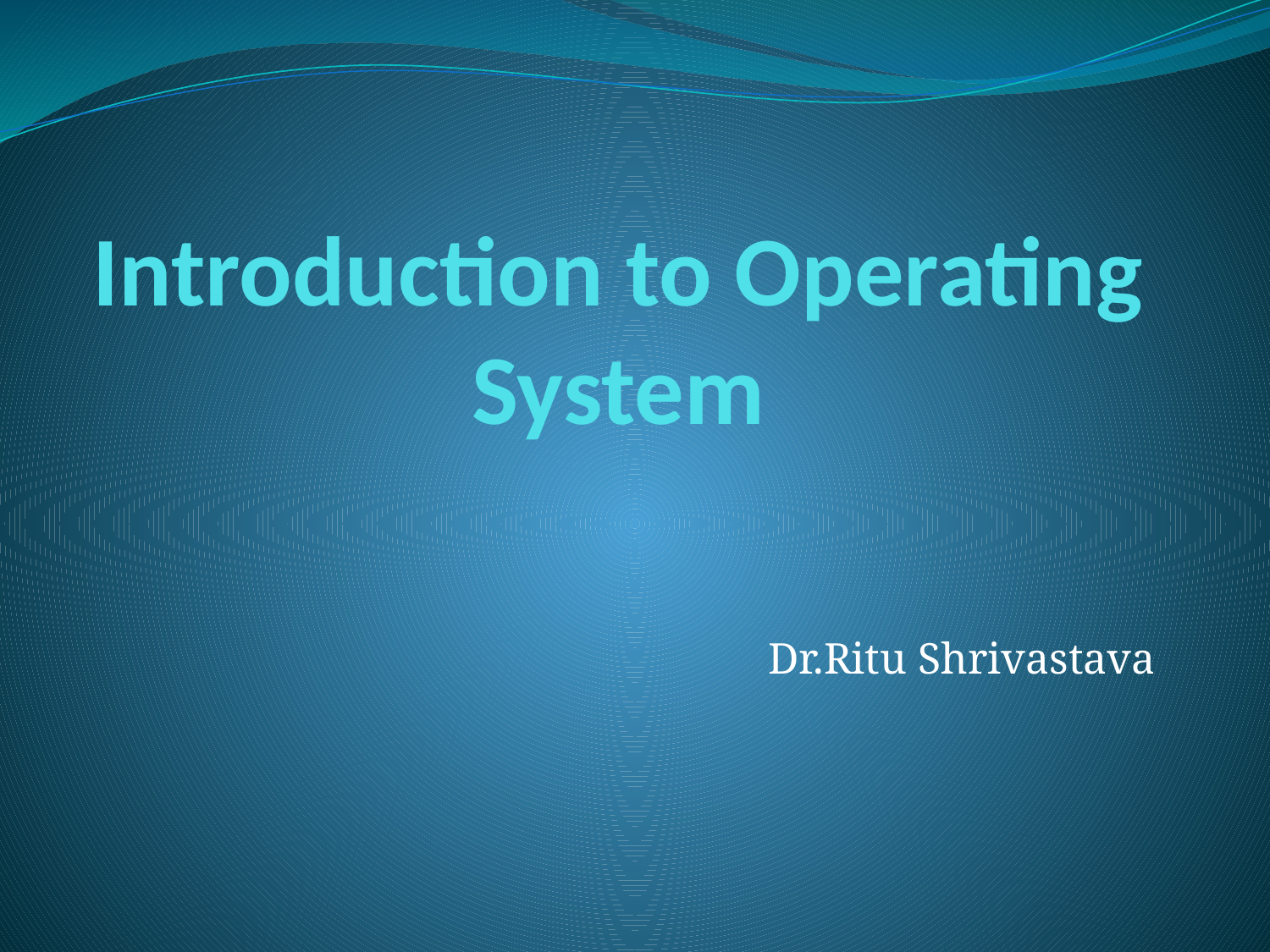

# Introduction to Operating System

Dr.Ritu Shrivastava